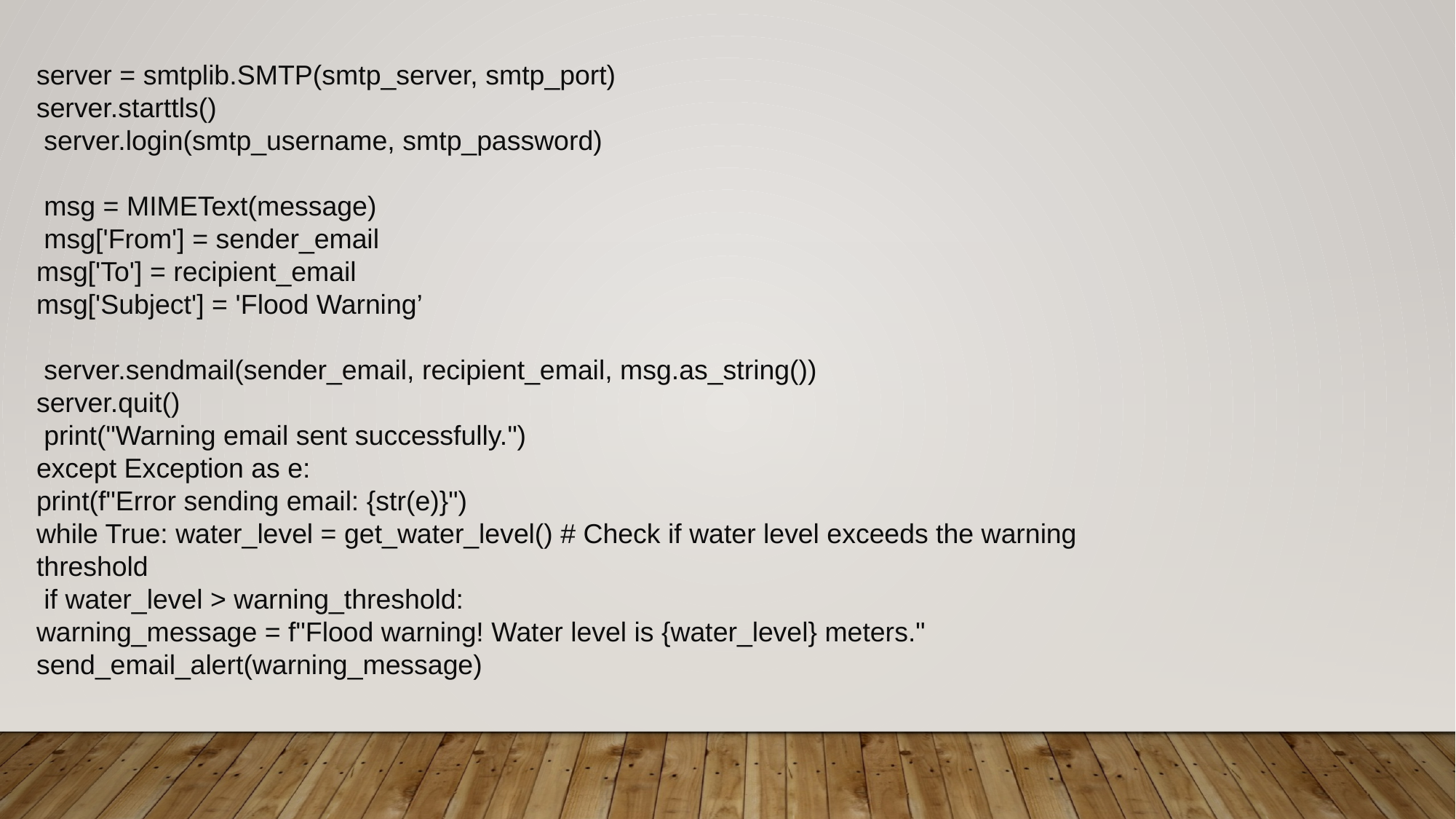

server = smtplib.SMTP(smtp_server, smtp_port)
server.starttls()
 server.login(smtp_username, smtp_password)

 msg = MIMEText(message)
 msg['From'] = sender_email
msg['To'] = recipient_email
msg['Subject'] = 'Flood Warning’

 server.sendmail(sender_email, recipient_email, msg.as_string())
server.quit()
 print("Warning email sent successfully.")
except Exception as e:
print(f"Error sending email: {str(e)}")
while True: water_level = get_water_level() # Check if water level exceeds the warning threshold
 if water_level > warning_threshold:
warning_message = f"Flood warning! Water level is {water_level} meters." send_email_alert(warning_message)